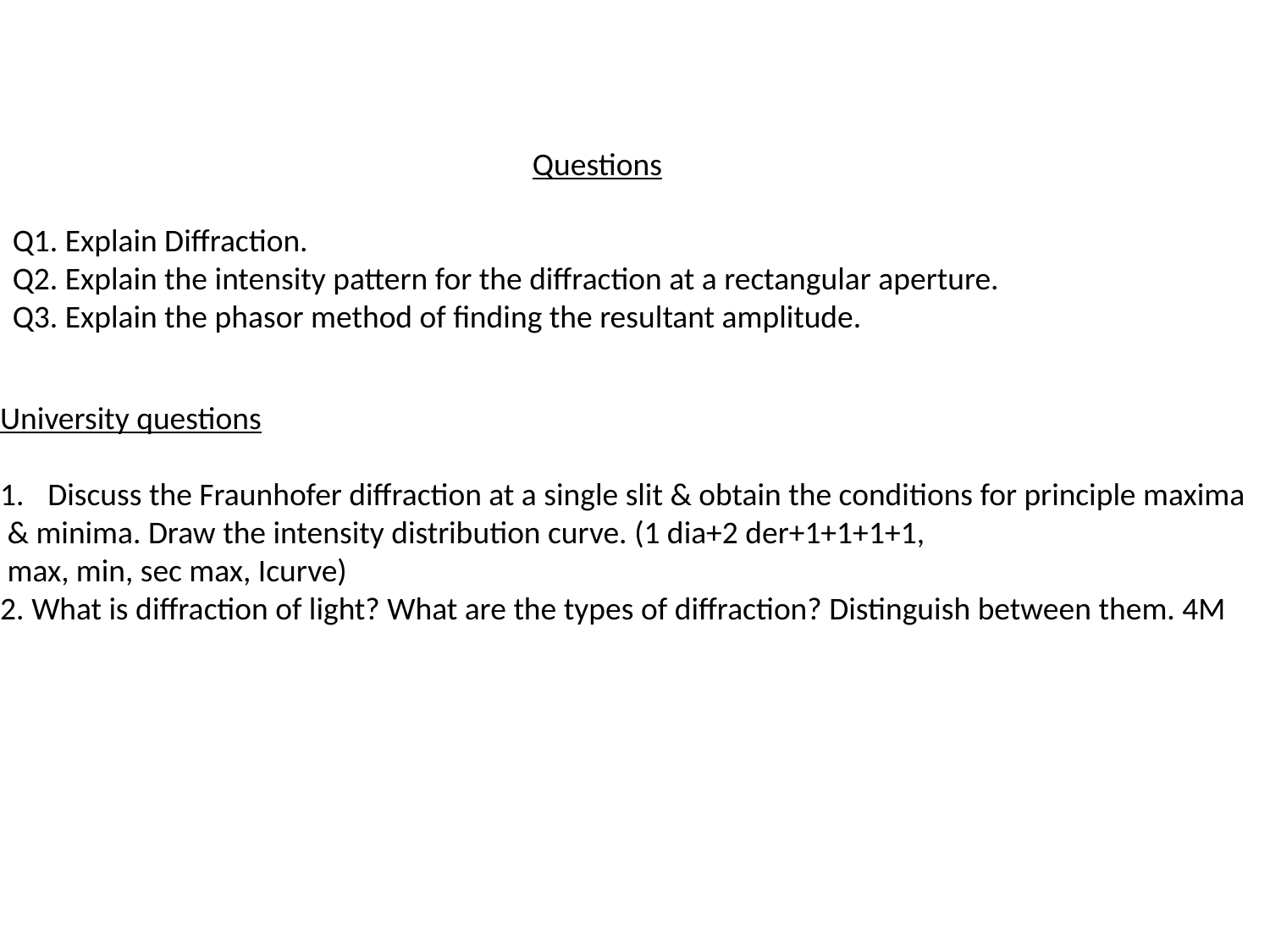

Questions

Q1. Explain Diffraction.
Q2. Explain the intensity pattern for the diffraction at a rectangular aperture.
Q3. Explain the phasor method of finding the resultant amplitude.

University questions

Discuss the Fraunhofer diffraction at a single slit & obtain the conditions for principle maxima
 & minima. Draw the intensity distribution curve. (1 dia+2 der+1+1+1+1,
 max, min, sec max, Icurve)
2. What is diffraction of light? What are the types of diffraction? Distinguish between them. 4M